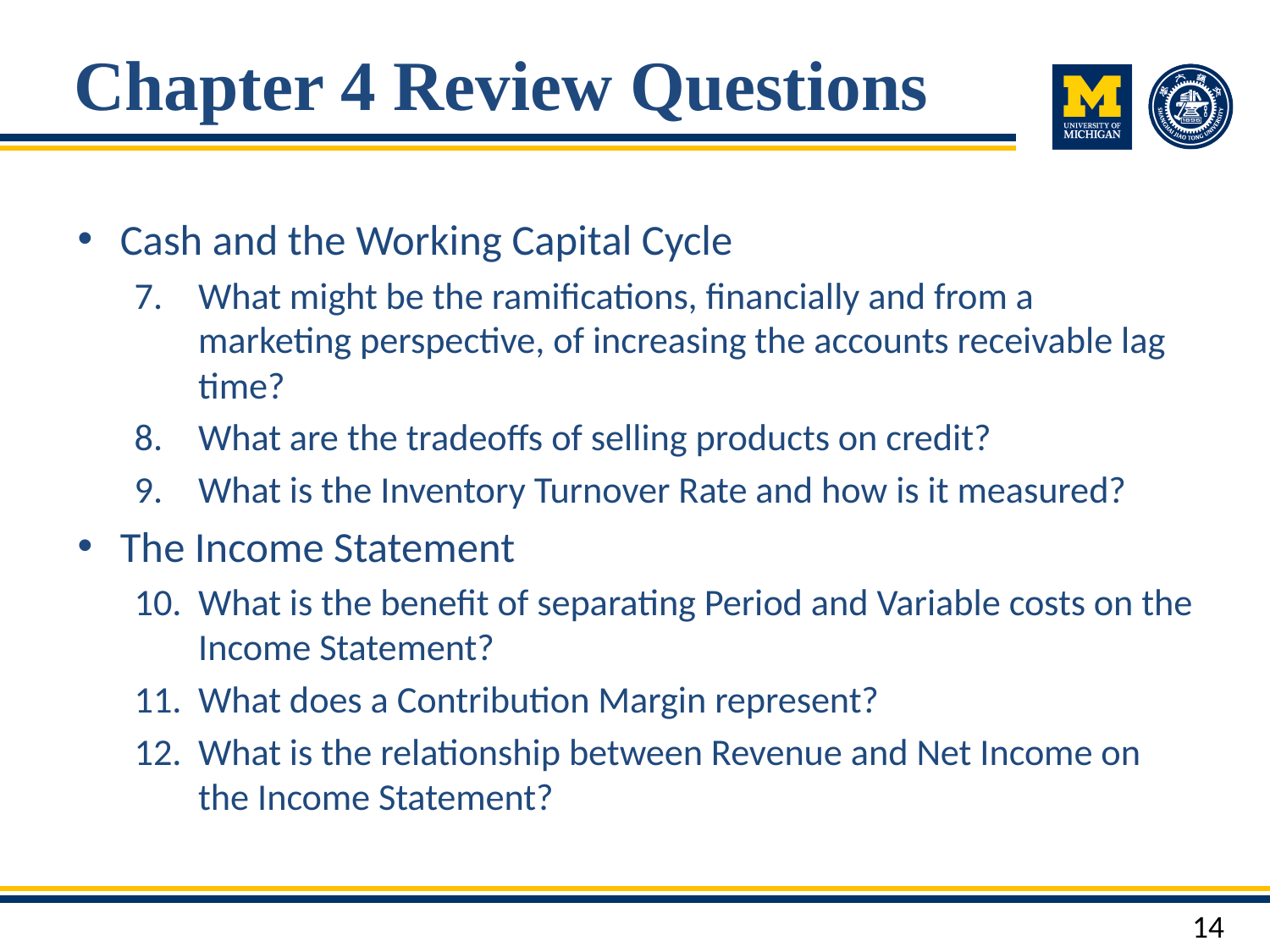

# Chapter 4 Review Questions
Cash and the Working Capital Cycle
What might be the ramifications, financially and from a marketing perspective, of increasing the accounts receivable lag time?
What are the tradeoffs of selling products on credit?
What is the Inventory Turnover Rate and how is it measured?
The Income Statement
What is the benefit of separating Period and Variable costs on the Income Statement?
What does a Contribution Margin represent?
What is the relationship between Revenue and Net Income on the Income Statement?